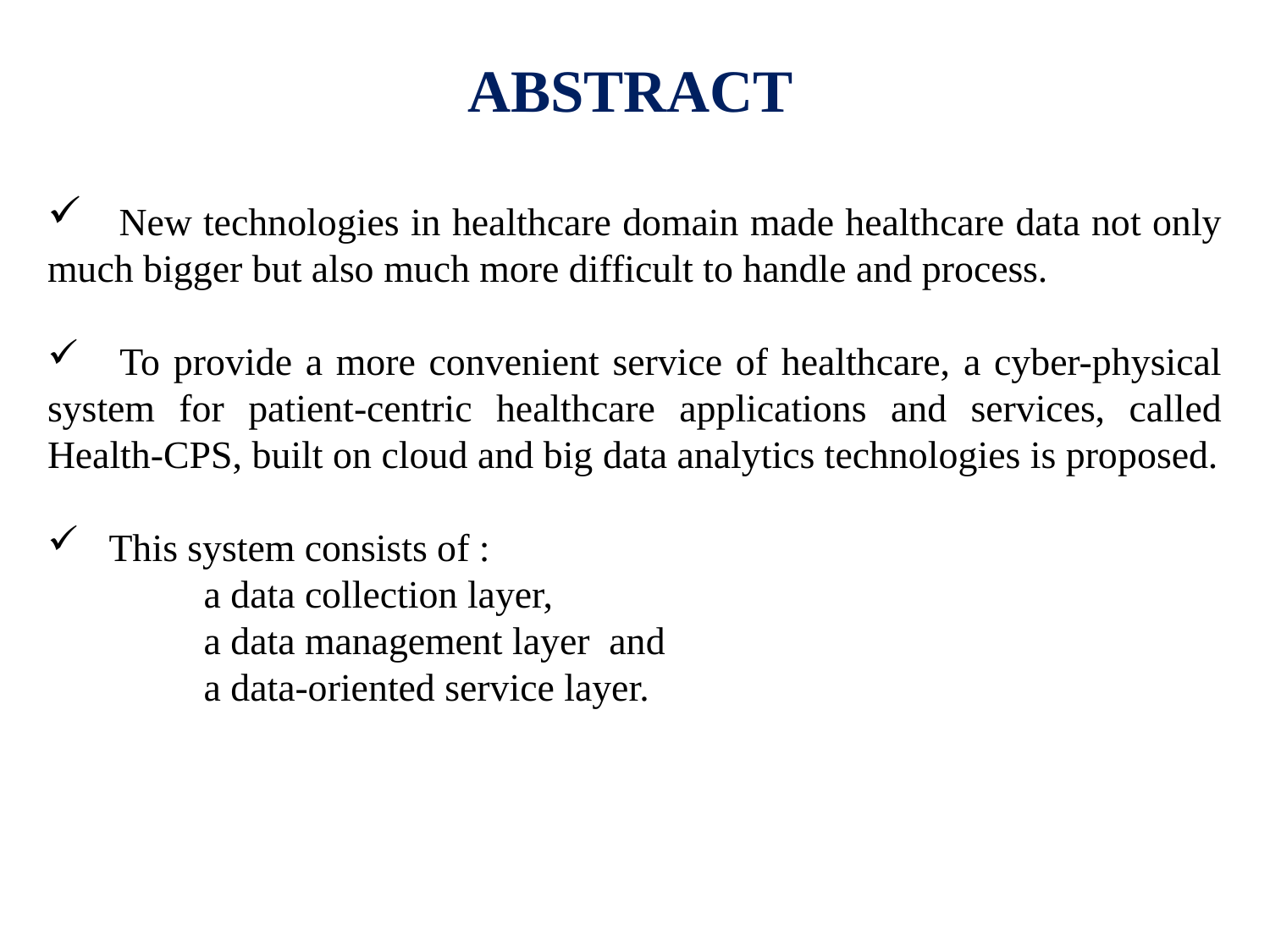

ABSTRACT

   New technologies in healthcare domain made healthcare data not only much bigger but also much more difficult to handle and process.

   To provide a more convenient service of healthcare, a cyber-physical system for patient-centric healthcare applications and services, called Health-CPS, built on cloud and big data analytics technologies is proposed.

   This system consists of :
	   a data collection layer,
	   a data management layer  and
	   a data-oriented service layer.